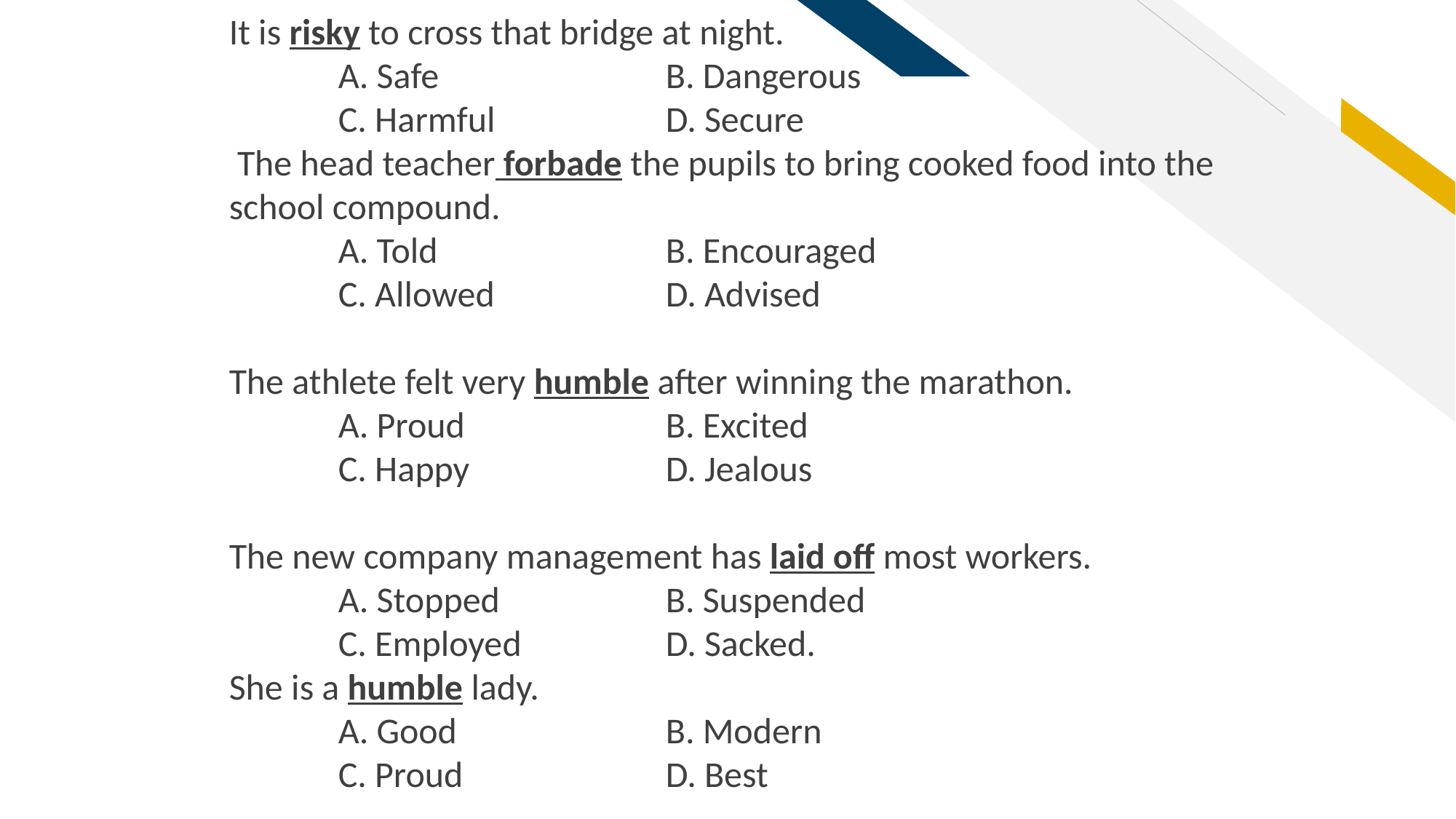

It is risky to cross that bridge at night.
	A. Safe			B. Dangerous
	C. Harmful		D. Secure
 The head teacher forbade the pupils to bring cooked food into the school compound.
	A. Told			B. Encouraged
	C. Allowed		D. Advised

The athlete felt very humble after winning the marathon.
	A. Proud		B. Excited
	C. Happy		D. Jealous

The new company management has laid off most workers.
	A. Stopped		B. Suspended
	C. Employed		D. Sacked.
She is a humble lady.
	A. Good 		B. Modern
	C. Proud		D. Best